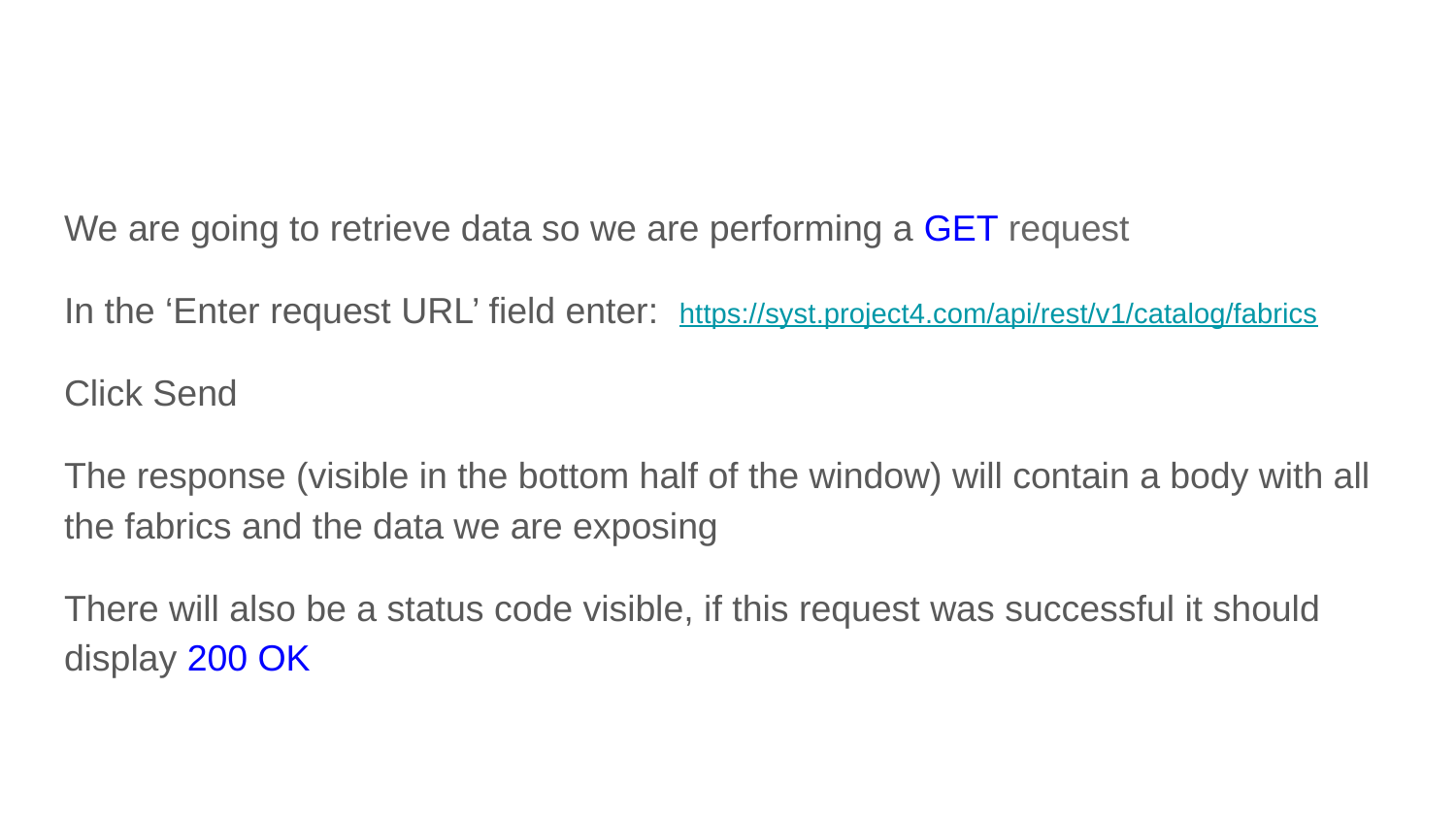

#
We are going to retrieve data so we are performing a GET request
In the ‘Enter request URL’ field enter:  https://syst.project4.com/api/rest/v1/catalog/fabrics
Click Send
The response (visible in the bottom half of the window) will contain a body with all the fabrics and the data we are exposing
There will also be a status code visible, if this request was successful it should display 200 OK